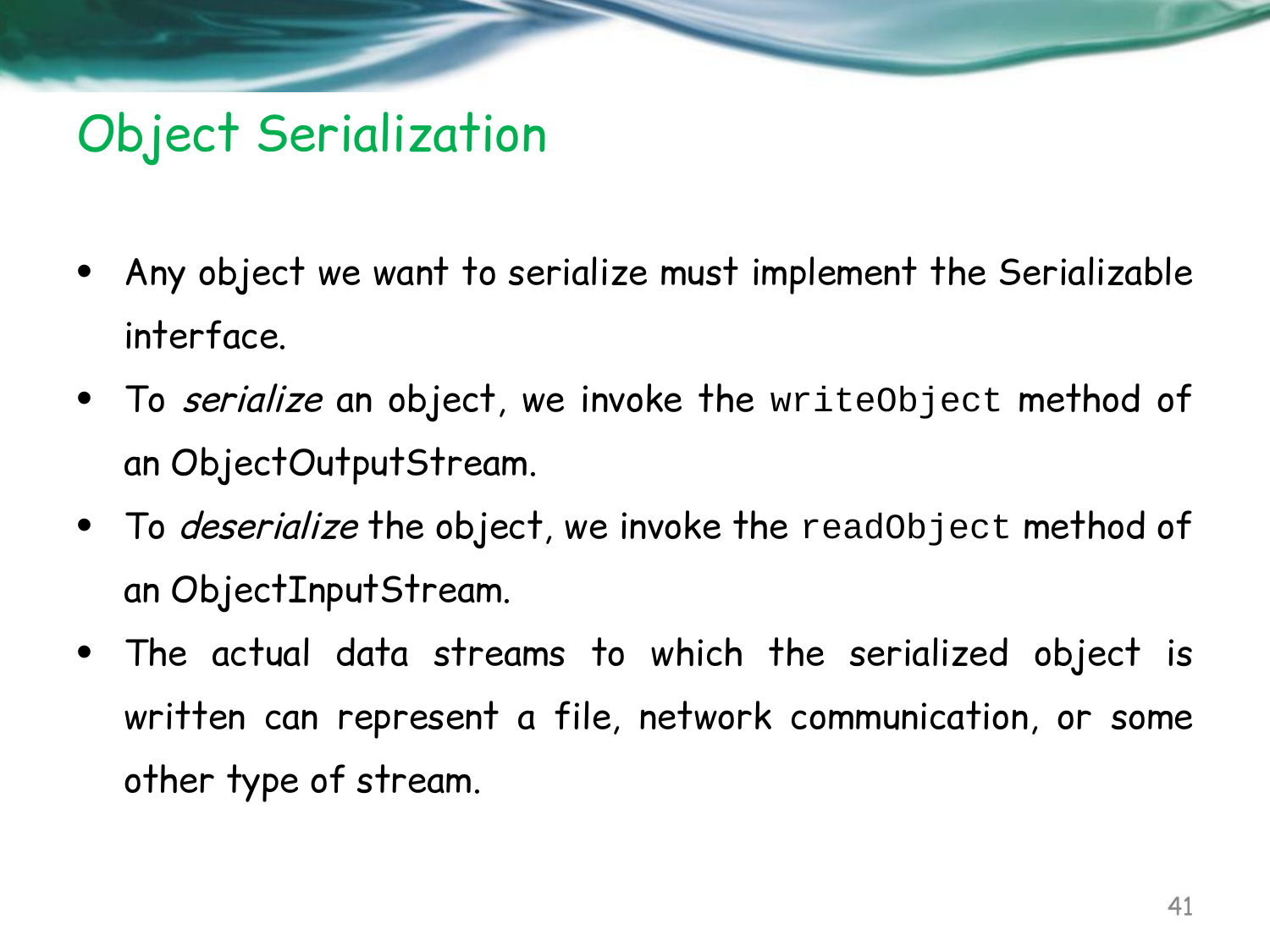

# Object Serialization
Any object we want to serialize must implement the Serializable interface.
To serialize an object, we invoke the writeObject method of an ObjectOutputStream.
To deserialize the object, we invoke the readObject method of an ObjectInputStream.
The actual data streams to which the serialized object is written can represent a file, network communication, or some other type of stream.
41